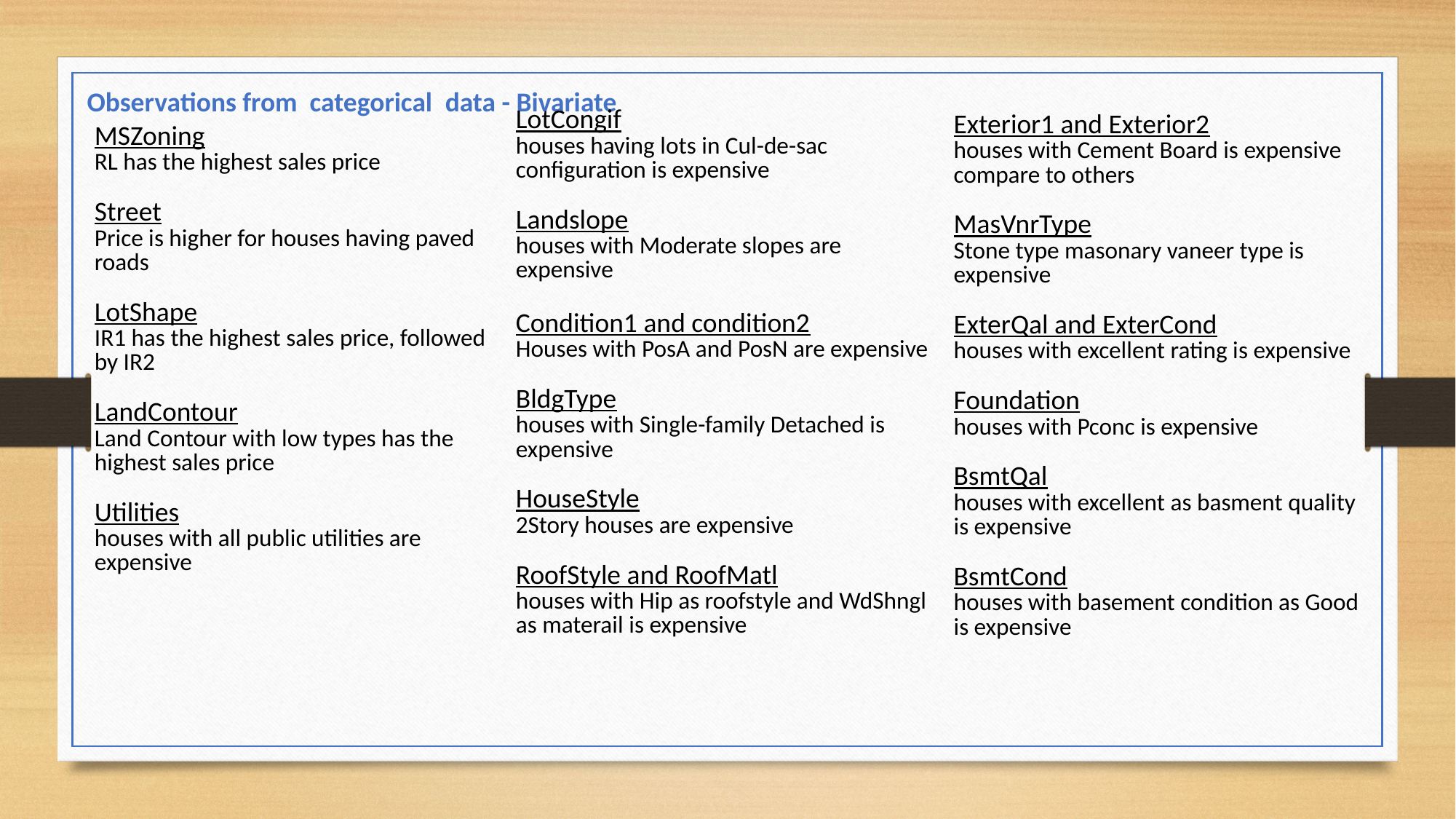

Observations from  categorical  data - Bivariate
| LotCongif houses having lots in Cul-de-sac configuration is expensive Landslope houses with Moderate slopes are expensive Condition1 and condition2 Houses with PosA and PosN are expensive BldgType houses with Single-family Detached is expensive HouseStyle 2Story houses are expensive RoofStyle and RoofMatl houses with Hip as roofstyle and WdShngl as materail is expensive |
| --- |
| Exterior1 and Exterior2 houses with Cement Board is expensive compare to others MasVnrType Stone type masonary vaneer type is expensive ExterQal and ExterCond houses with excellent rating is expensive Foundation houses with Pconc is expensive BsmtQal houses with excellent as basment quality is expensive BsmtCond houses with basement condition as Good is expensive |
| --- |
| MSZoning RL has the highest sales price Street Price is higher for houses having paved roads LotShape IR1 has the highest sales price, followed by IR2 LandContour Land Contour with low types has the highest sales price Utilities houses with all public utilities are expensive |
| --- |
|  |
| --- |
|  |
| --- |